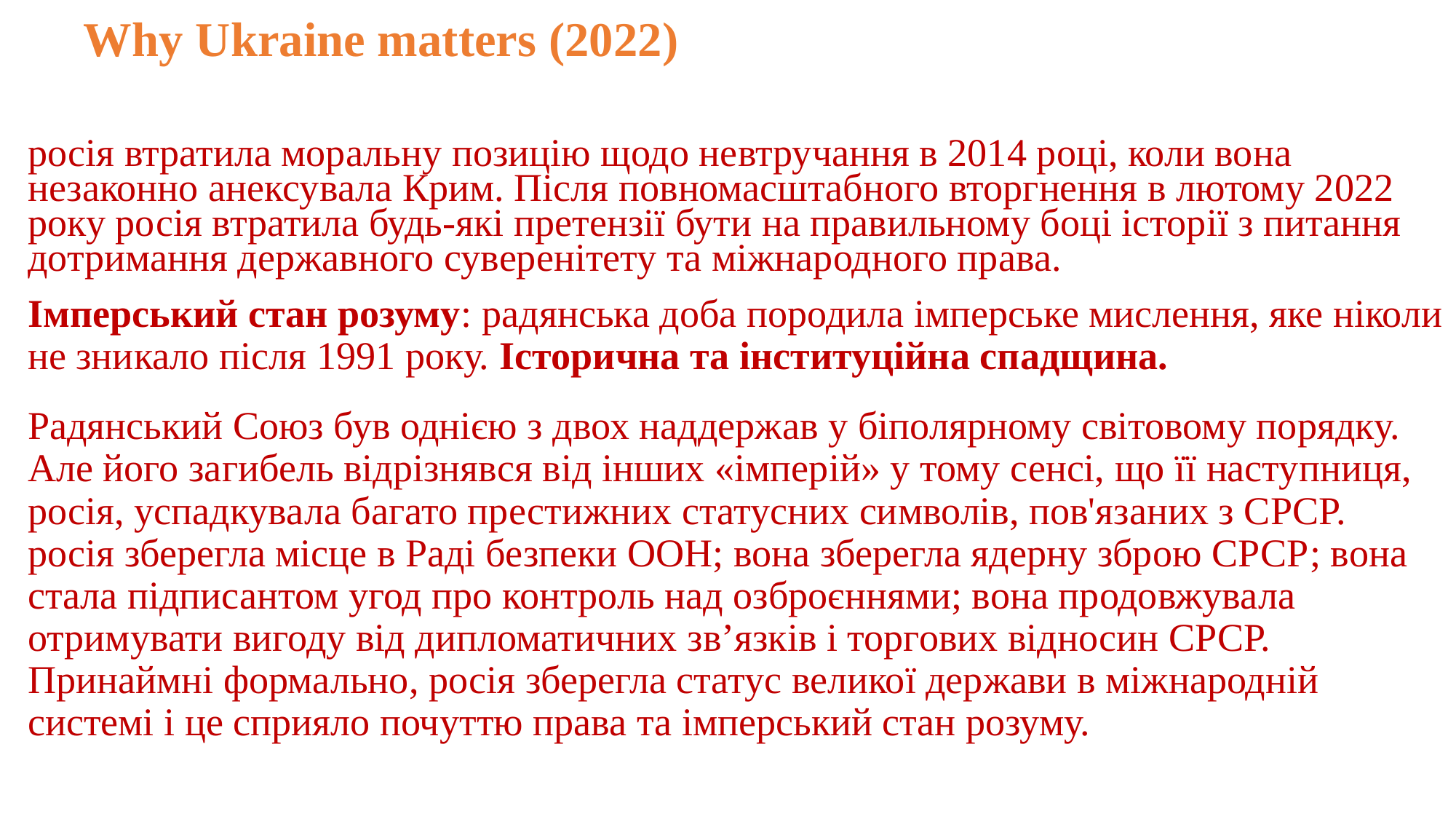

Why Ukraine matters (2022)

росія втратила моральну позицію щодо невтручання в 2014 році, коли вона незаконно анексувала Крим. Після повномасштабного вторгнення в лютому 2022 року росія втратила будь-які претензії бути на правильному боці історії з питання дотримання державного суверенітету та міжнародного права.
Імперський стан розуму: радянська доба породила імперське мислення, яке ніколи не зникало після 1991 року. Історична та інституційна спадщина.
Радянський Союз був однією з двох наддержав у біполярному світовому порядку. Але його загибель відрізнявся від інших «імперій» у тому сенсі, що її наступниця, росія, успадкувала багато престижних статусних символів, пов'язаних з СРСР. росія зберегла місце в Раді безпеки ООН; вона зберегла ядерну зброю СРСР; вона стала підписантом угод про контроль над озброєннями; вона продовжувала отримувати вигоду від дипломатичних зв’язків і торгових відносин СРСР. Принаймні формально, росія зберегла статус великої держави в міжнародній системі і це сприяло почуттю права та імперський стан розуму.